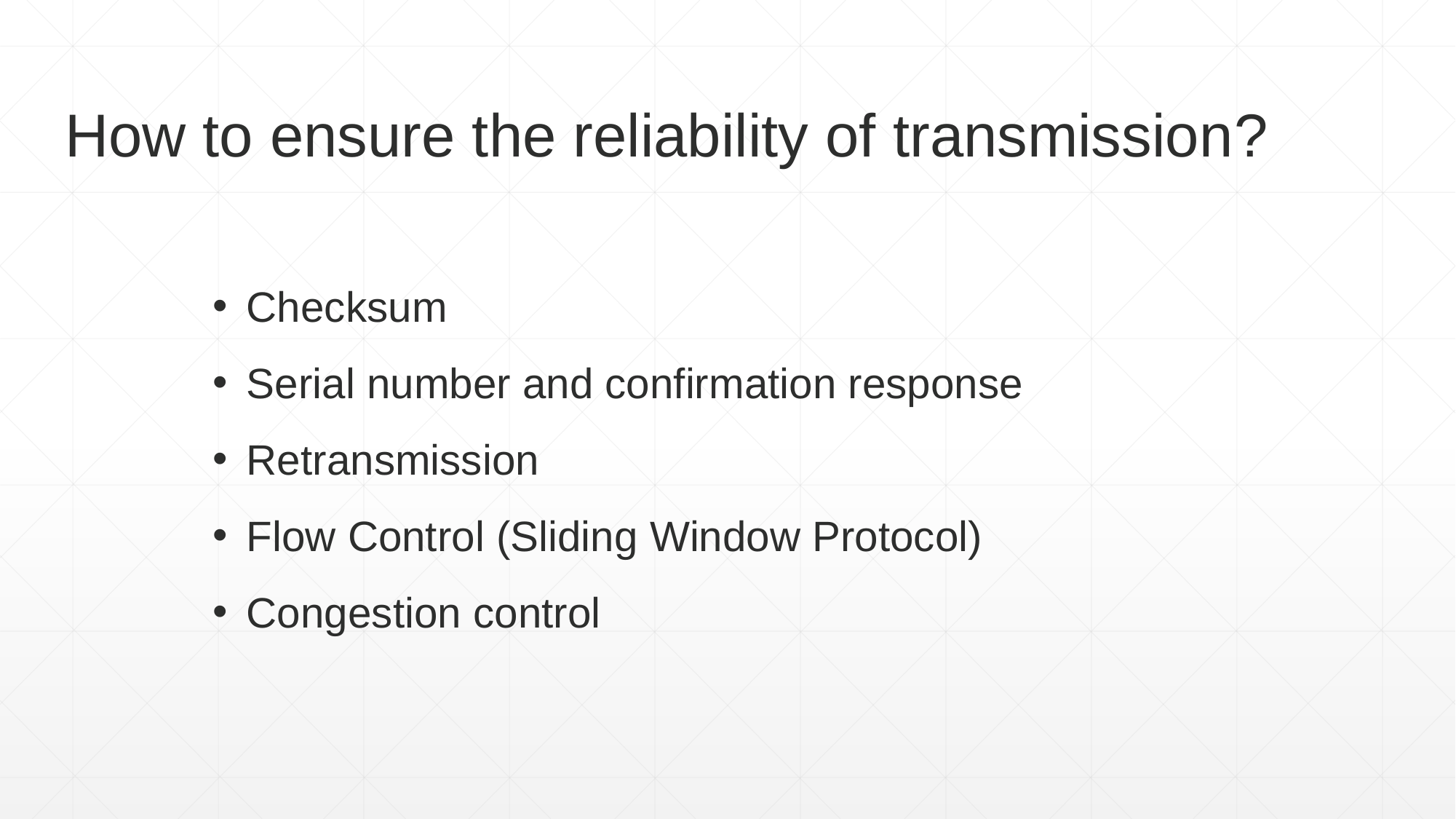

How to ensure the reliability of transmission?
Checksum
Serial number and confirmation response
Retransmission
Flow Control (Sliding Window Protocol)
Congestion control